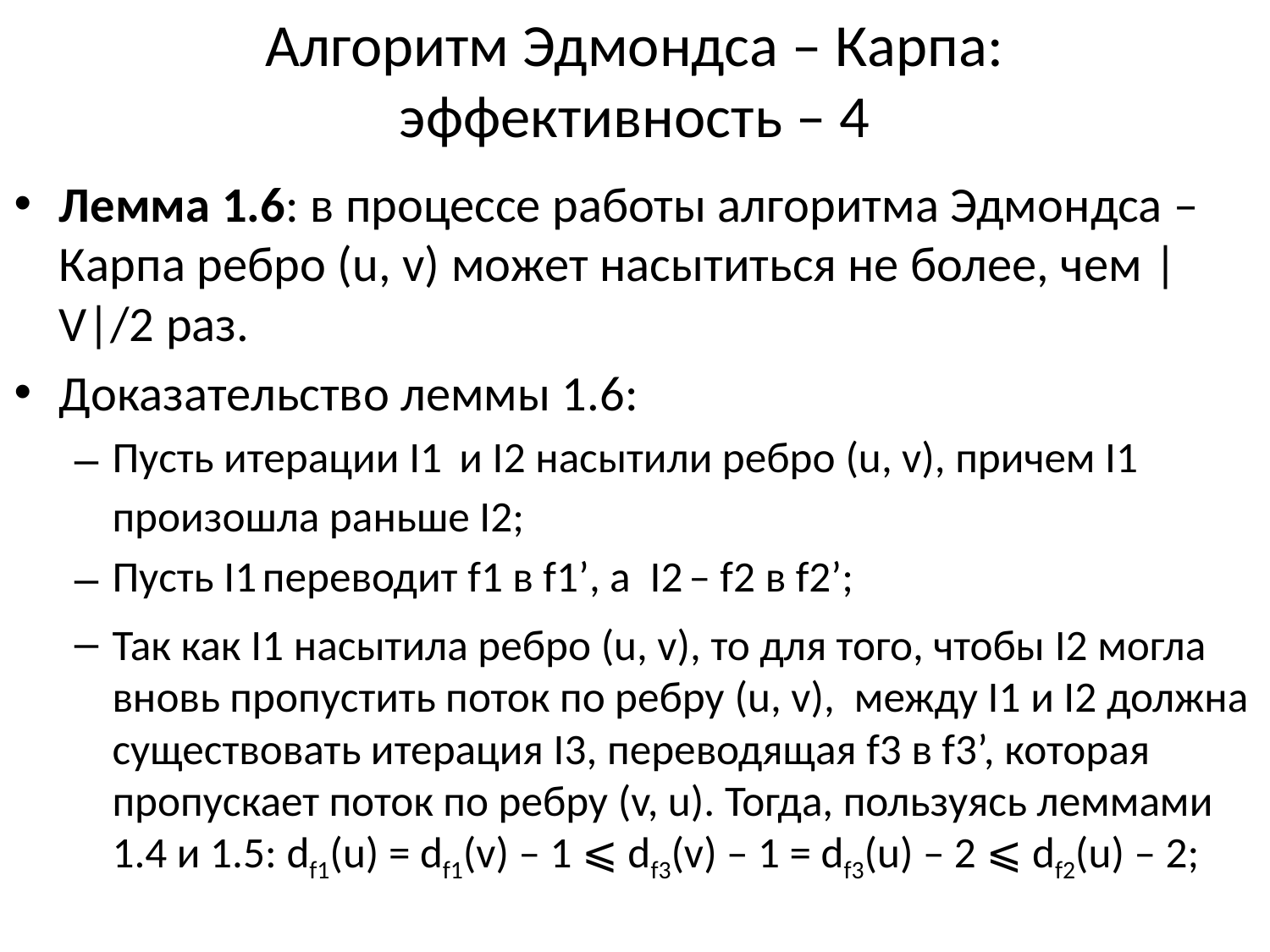

# Алгоритм Эдмондса – Карпа: эффективность – 4
Лемма 1.6: в процессе работы алгоритма Эдмондса – Карпа ребро (u, v) может насытиться не более, чем |V|/2 раз.
Доказательство леммы 1.6:
Пусть итерации I1   и I2 насытили ребро (u, v), причем I1  произошла раньше I2;
Пусть I1 переводит f1 в f1’, а  I2 – f2 в f2’;
Так как I1 насытила ребро (u, v), то для того, чтобы I2 могла вновь пропустить поток по ребру (u, v),  между I1 и I2 должна существовать итерация I3, переводящая f3 в f3’, которая пропускает поток по ребру (v, u). Тогда, пользуясь леммами 1.4 и 1.5: df1(u) = df1(v) – 1 ⩽ df3(v) – 1 = df3(u) – 2 ⩽ df2(u) – 2;